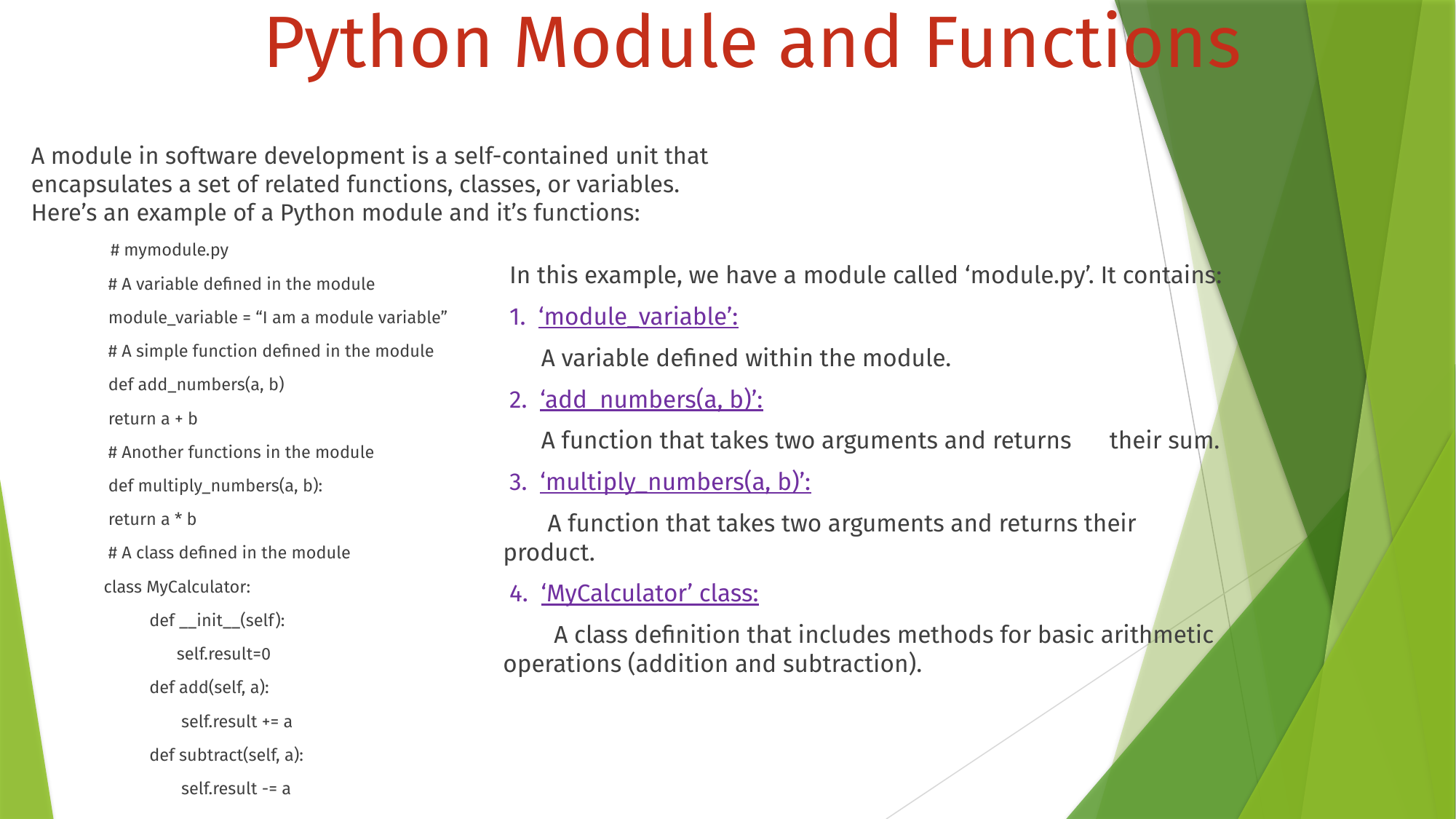

# Python Module and Functions
A module in software development is a self-contained unit that encapsulates a set of related functions, classes, or variables. Here’s an example of a Python module and it’s functions:
                   # mymodule.py
                 # A variable defined in the module
                 module_variable = “I am a module variable”
                 # A simple function defined in the module
                 def add_numbers(a, b)
                 return a + b
                 # Another functions in the module
                 def multiply_numbers(a, b):
                 return a * b
                 # A class defined in the module
                class MyCalculator:
                          def __init__(self):
                                self.result=0
                          def add(self, a):
                                 self.result += a
                          def subtract(self, a):
                                 self.result -= a
 In this example, we have a module called ‘module.py’. It contains:
 1.  ‘module_variable’:
      A variable defined within the module.
 2.  ‘add_numbers(a, b)’:
      A function that takes two arguments and returns      their sum.
 3.  ‘multiply_numbers(a, b)’:
       A function that takes two arguments and returns their product.
 4.  ‘MyCalculator’ class:
        A class definition that includes methods for basic arithmetic operations (addition and subtraction).